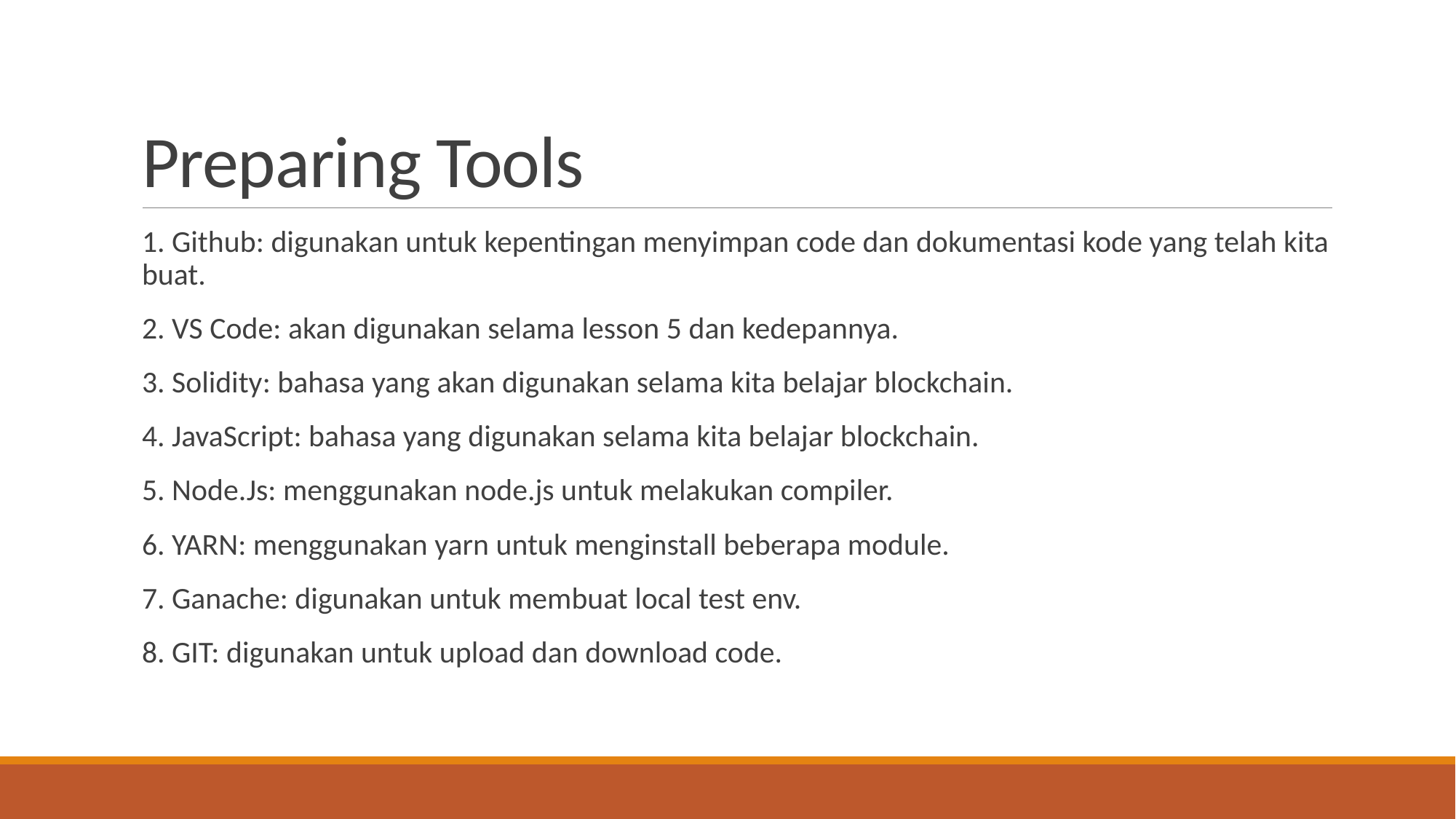

# Preparing Tools
1. Github: digunakan untuk kepentingan menyimpan code dan dokumentasi kode yang telah kita buat.
2. VS Code: akan digunakan selama lesson 5 dan kedepannya.
3. Solidity: bahasa yang akan digunakan selama kita belajar blockchain.
4. JavaScript: bahasa yang digunakan selama kita belajar blockchain.
5. Node.Js: menggunakan node.js untuk melakukan compiler.
6. YARN: menggunakan yarn untuk menginstall beberapa module.
7. Ganache: digunakan untuk membuat local test env.
8. GIT: digunakan untuk upload dan download code.